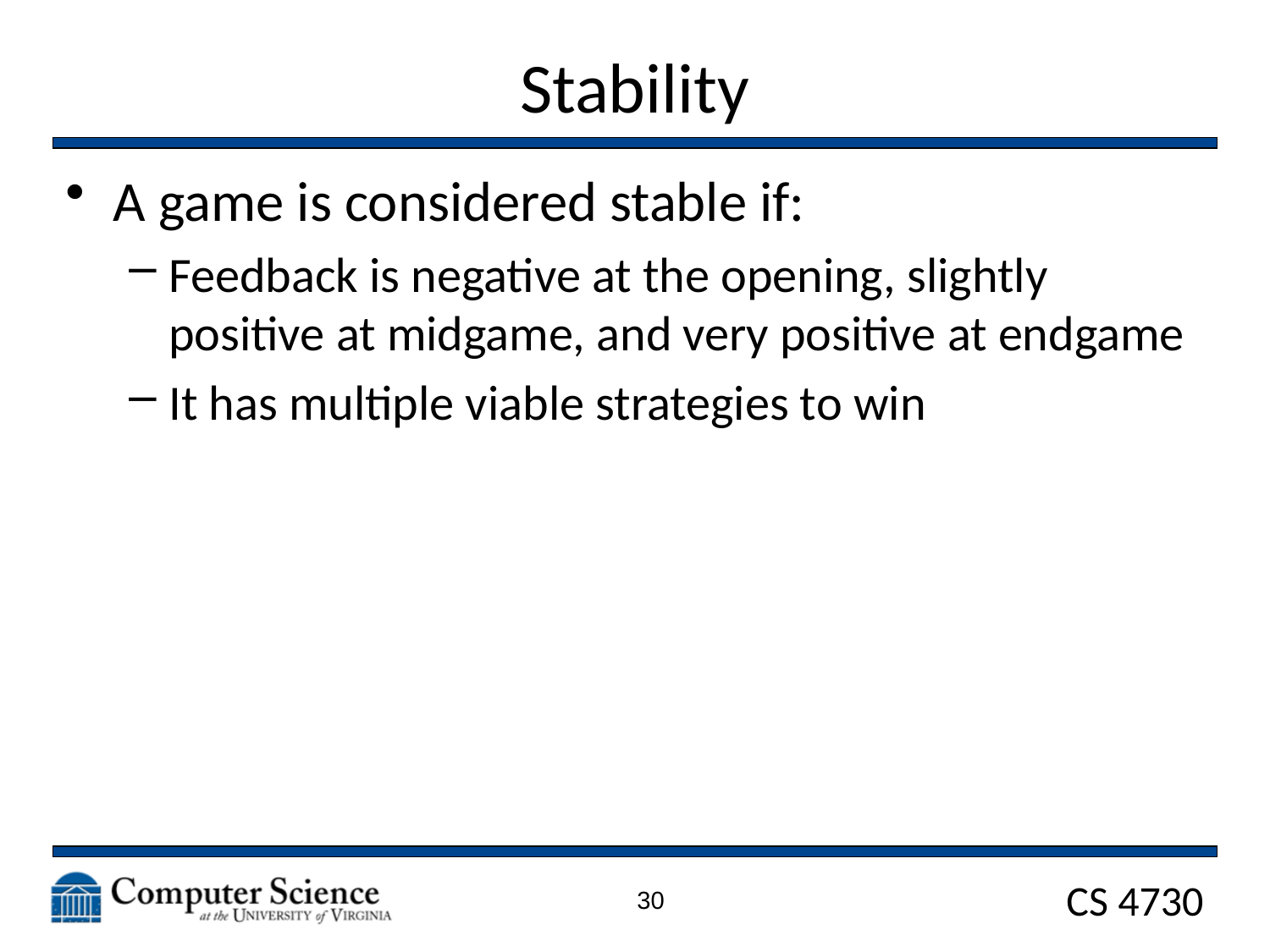

# Stability
A game is considered stable if:
Feedback is negative at the opening, slightly positive at midgame, and very positive at endgame
It has multiple viable strategies to win
30